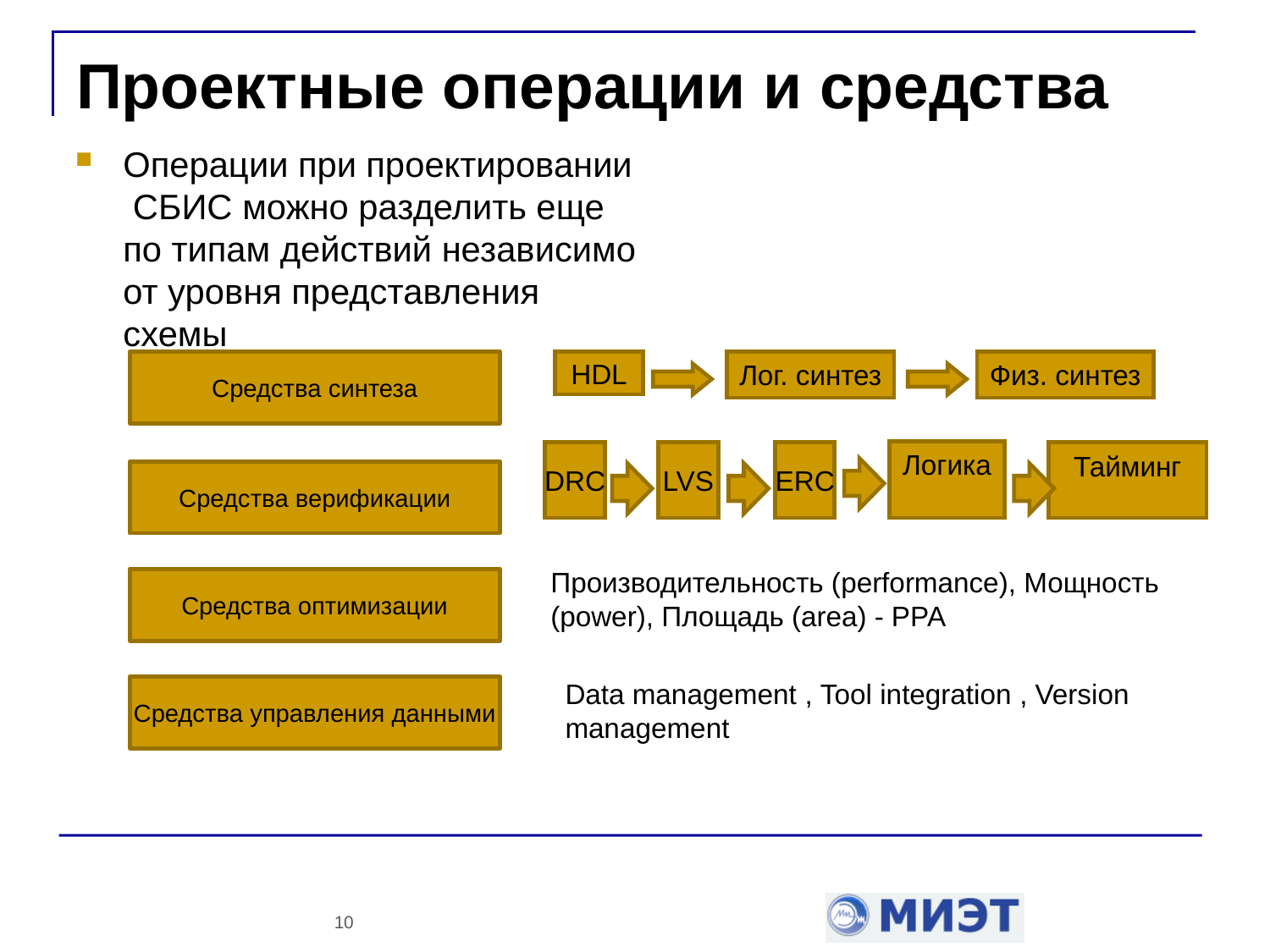

# Проектные операции и средства
Операции при проектировании  СБИС можно разделить еще по типам действий независимо от уровня представления схемы

Лог. синтез
Физ. синтез
HDL

Средства синтеза
Средства верификации
Средства оптимизации
Средства управления данными
Логика
DRC
LVS
ERC
Тайминг

Производительность (performance), Мощность (power), Площадь (area) - PPA
Data management , Tool integration , Version management